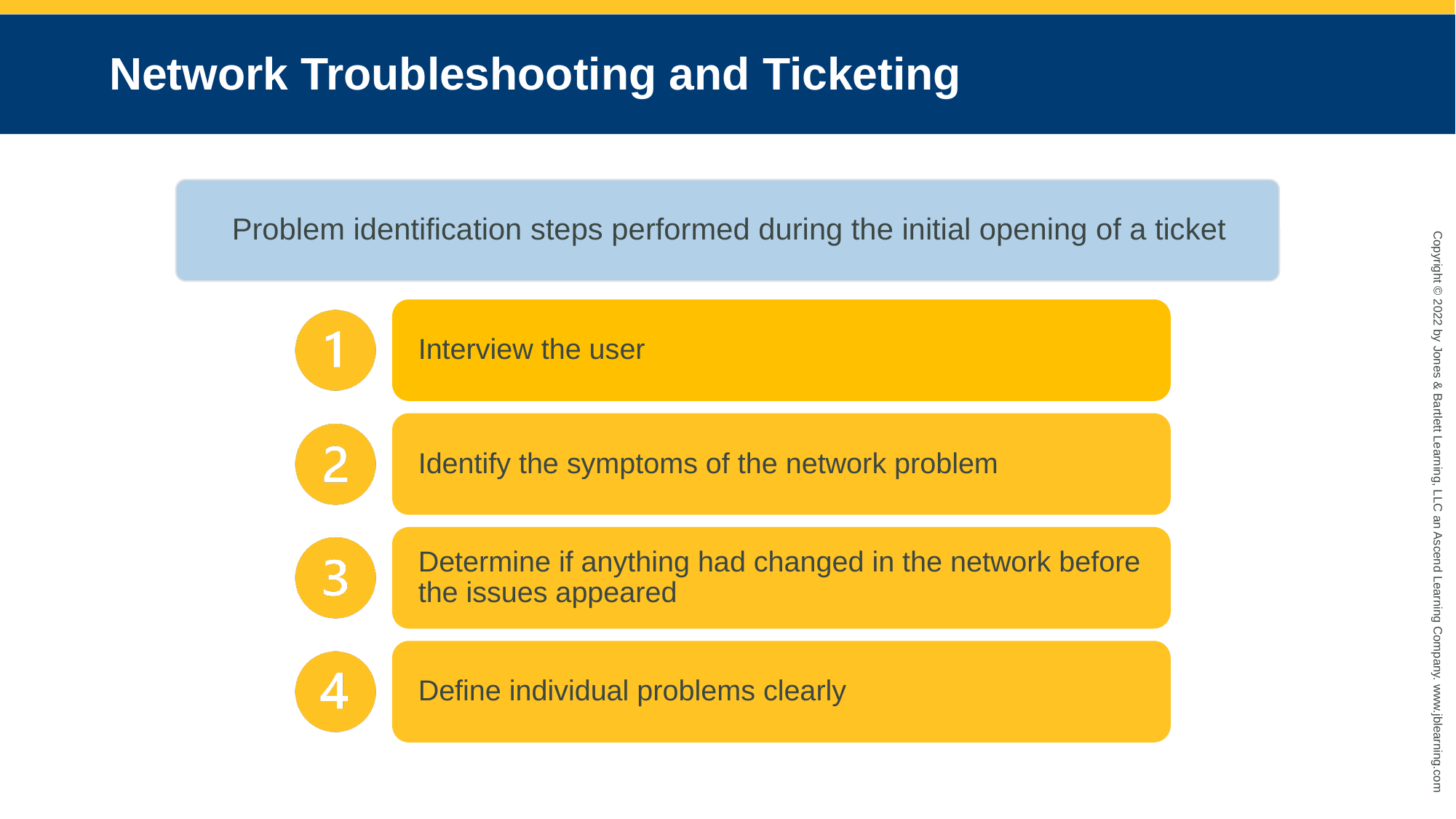

# Network Troubleshooting and Ticketing
Problem identification steps performed during the initial opening of a ticket
Interview the user
Identify the symptoms of the network problem
Determine if anything had changed in the network before the issues appeared
Define individual problems clearly